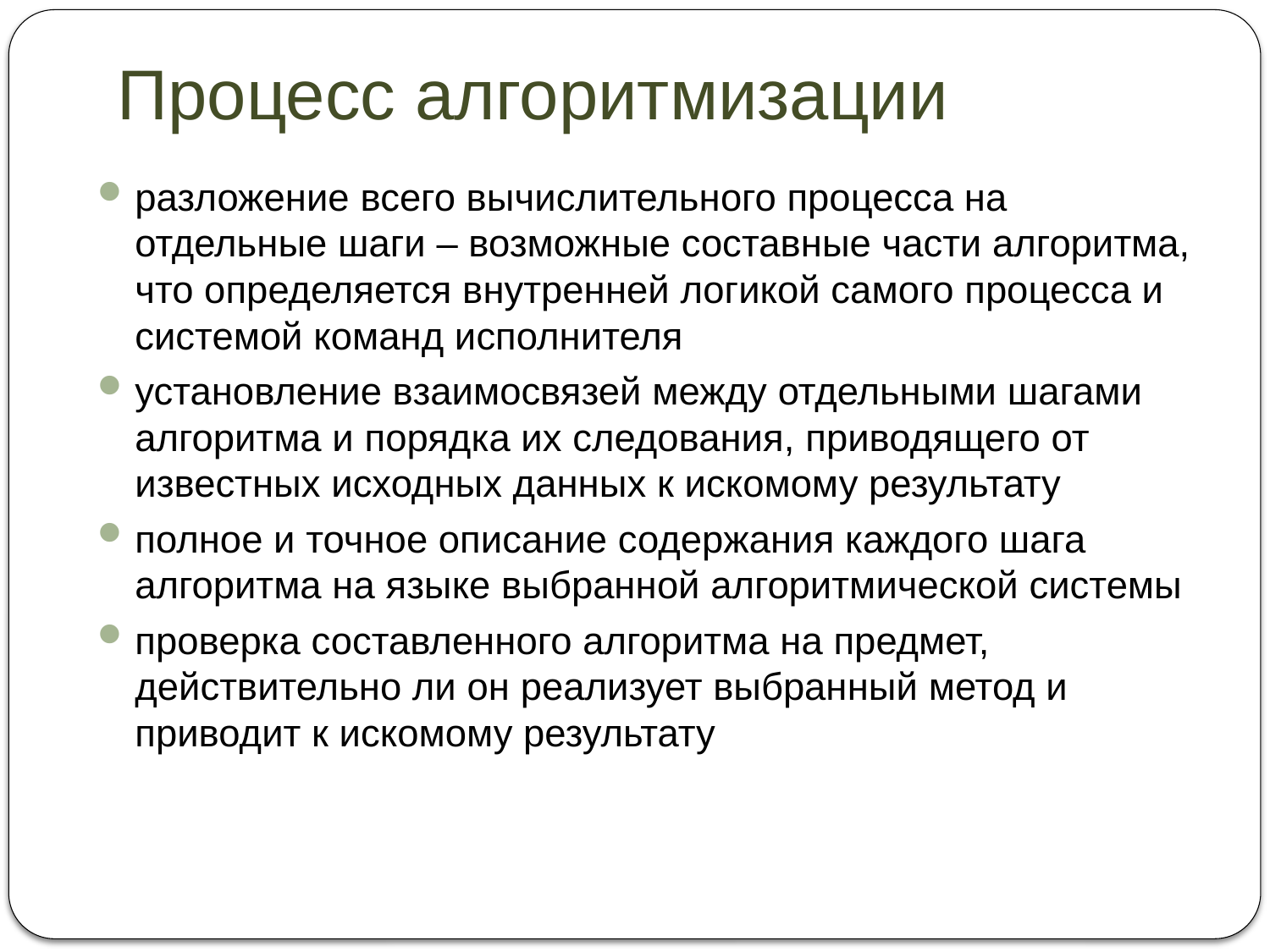

# Процесс алгоритмизации
разложение всего вычислительного процесса на отдельные шаги – возможные составные части алгоритма, что определяется внутренней логикой самого процесса и системой команд исполнителя
установление взаимосвязей между отдельными шагами алгоритма и порядка их следования, приводящего от известных исходных данных к искомому результату
полное и точное описание содержания каждого шага алгоритма на языке выбранной алгоритмической системы
проверка составленного алгоритма на предмет, действительно ли он реализует выбранный метод и приводит к искомому результату